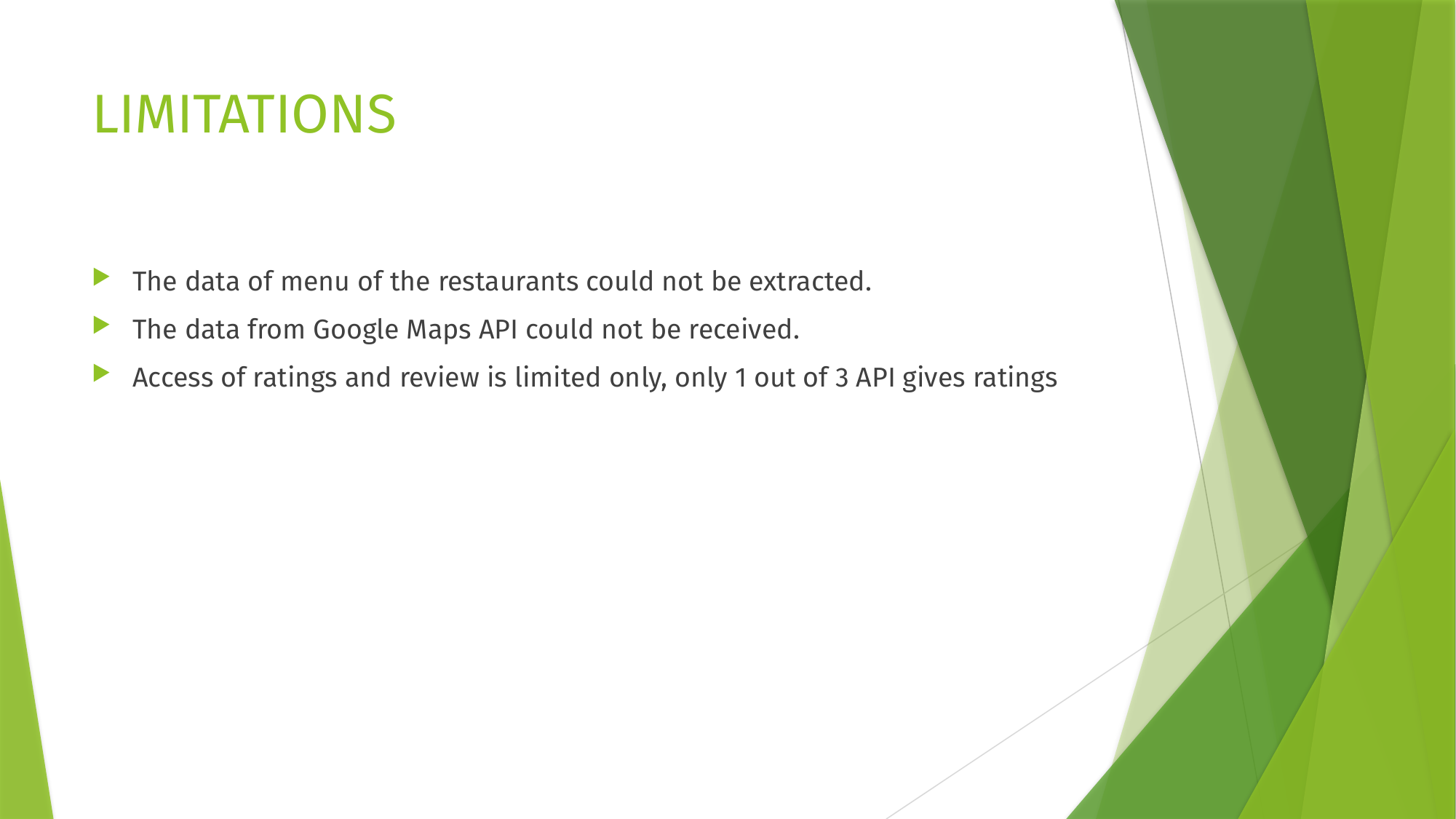

# LIMITATIONS
The data of menu of the restaurants could not be extracted.
The data from Google Maps API could not be received.
Access of ratings and review is limited only, only 1 out of 3 API gives ratings